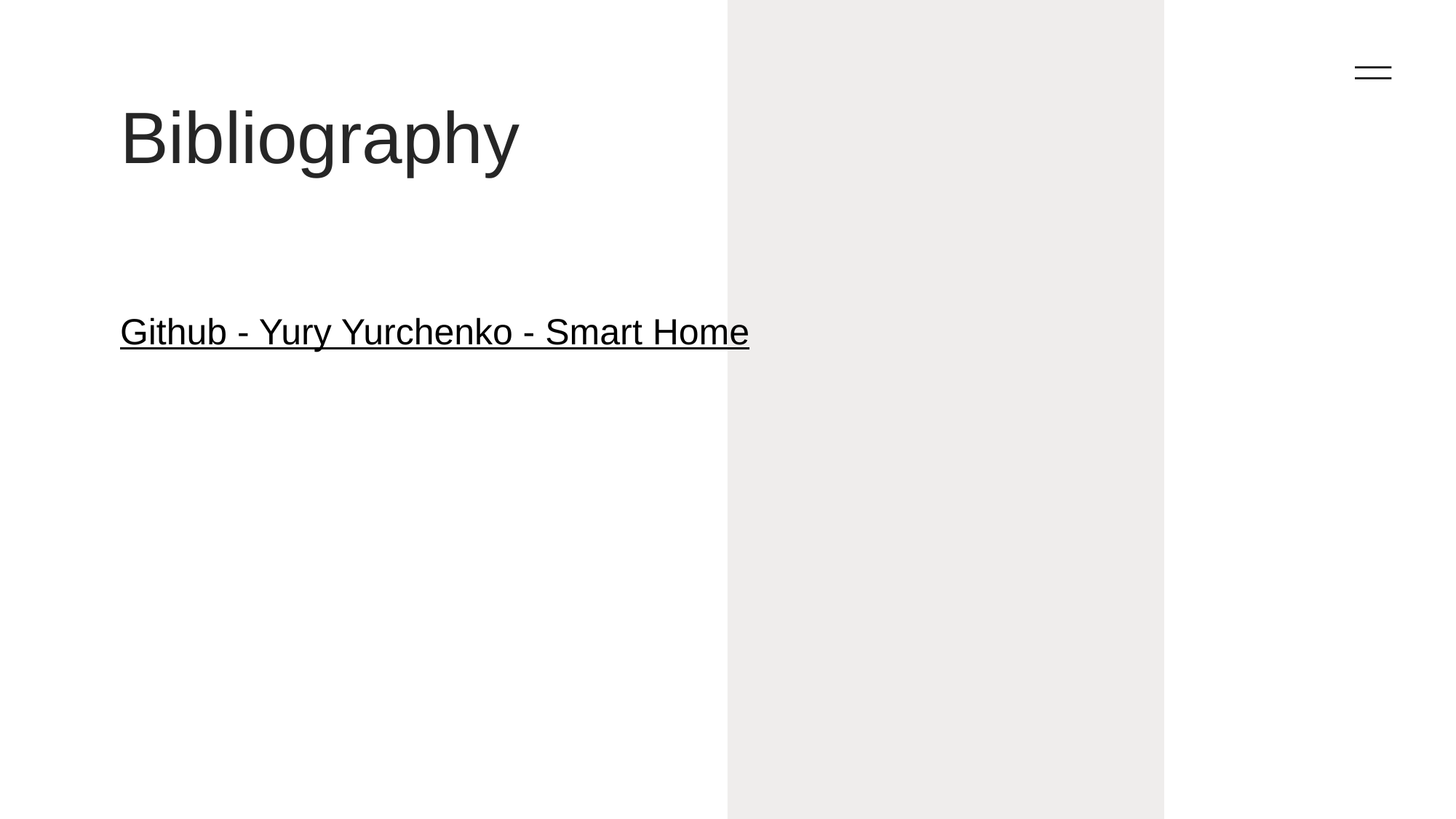

# Bibliography
Github - Yury Yurchenko - Smart Home